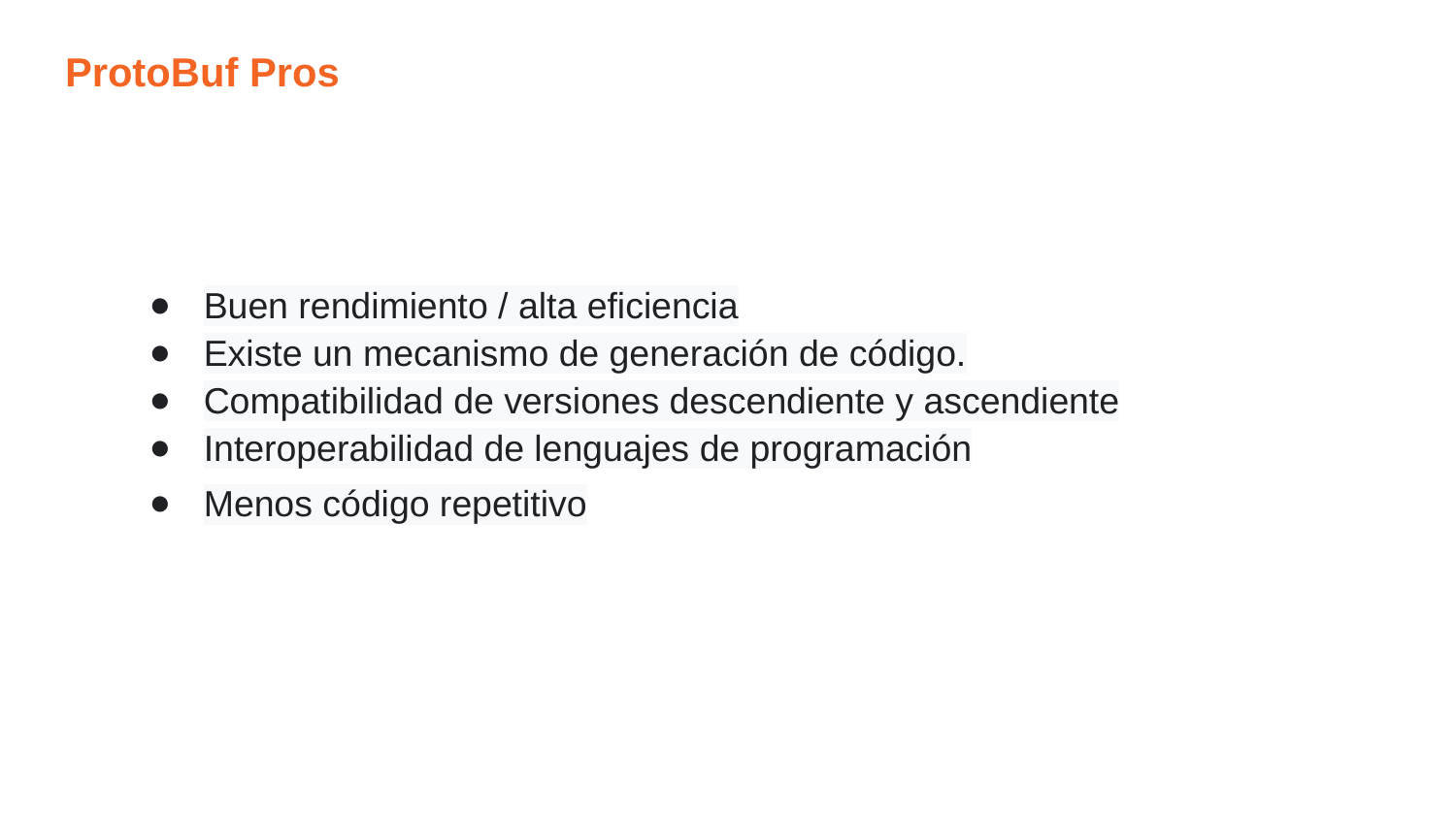

ProtoBuf Pros
Buen rendimiento / alta eficiencia
Existe un mecanismo de generación de código.
Compatibilidad de versiones descendiente y ascendiente
Interoperabilidad de lenguajes de programación
Menos código repetitivo